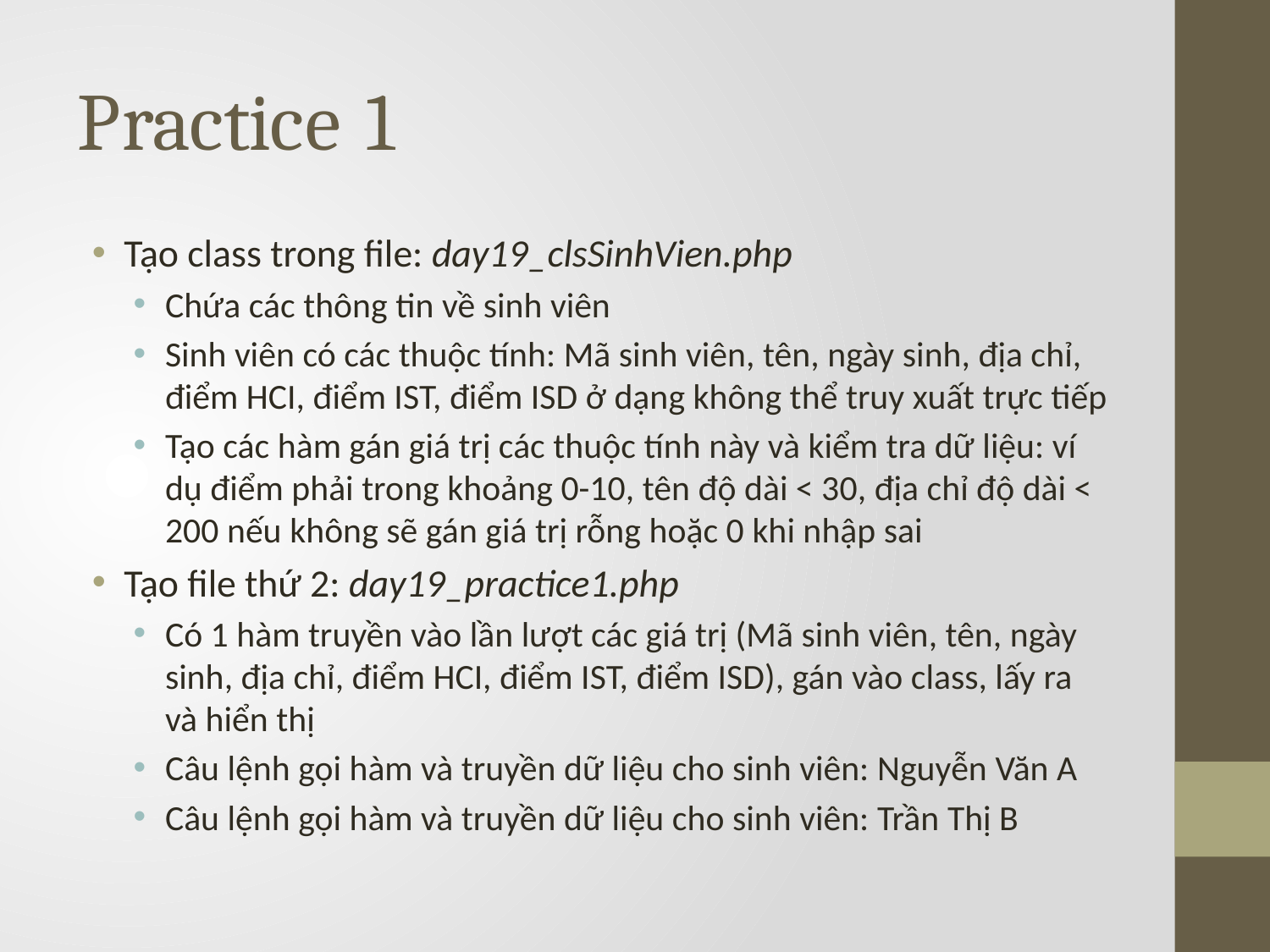

# Practice 1
Tạo class trong file: day19_clsSinhVien.php
Chứa các thông tin về sinh viên
Sinh viên có các thuộc tính: Mã sinh viên, tên, ngày sinh, địa chỉ, điểm HCI, điểm IST, điểm ISD ở dạng không thể truy xuất trực tiếp
Tạo các hàm gán giá trị các thuộc tính này và kiểm tra dữ liệu: ví dụ điểm phải trong khoảng 0-10, tên độ dài < 30, địa chỉ độ dài < 200 nếu không sẽ gán giá trị rỗng hoặc 0 khi nhập sai
Tạo file thứ 2: day19_practice1.php
Có 1 hàm truyền vào lần lượt các giá trị (Mã sinh viên, tên, ngày sinh, địa chỉ, điểm HCI, điểm IST, điểm ISD), gán vào class, lấy ra và hiển thị
Câu lệnh gọi hàm và truyền dữ liệu cho sinh viên: Nguyễn Văn A
Câu lệnh gọi hàm và truyền dữ liệu cho sinh viên: Trần Thị B